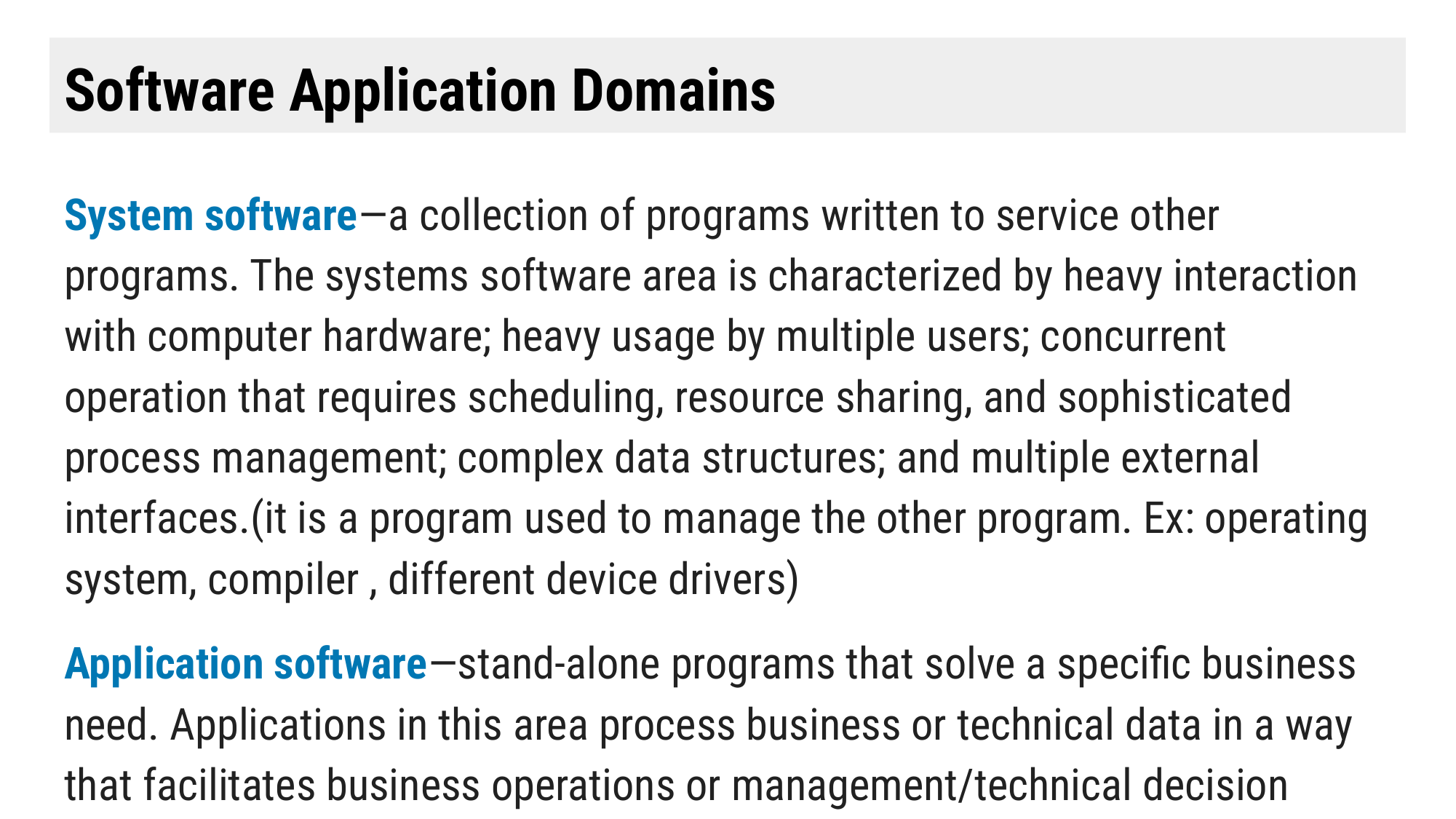

# Software Application Domains
System software—a collection of programs written to service other programs. The systems software area is characterized by heavy interaction with computer hardware; heavy usage by multiple users; concurrent operation that requires scheduling, resource sharing, and sophisticated process management; complex data structures; and multiple external interfaces.(it is a program used to manage the other program. Ex: operating system, compiler , different device drivers)
Application software—stand-alone programs that solve a specific business need. Applications in this area process business or technical data in a way that facilitates business operations or management/technical decision making.